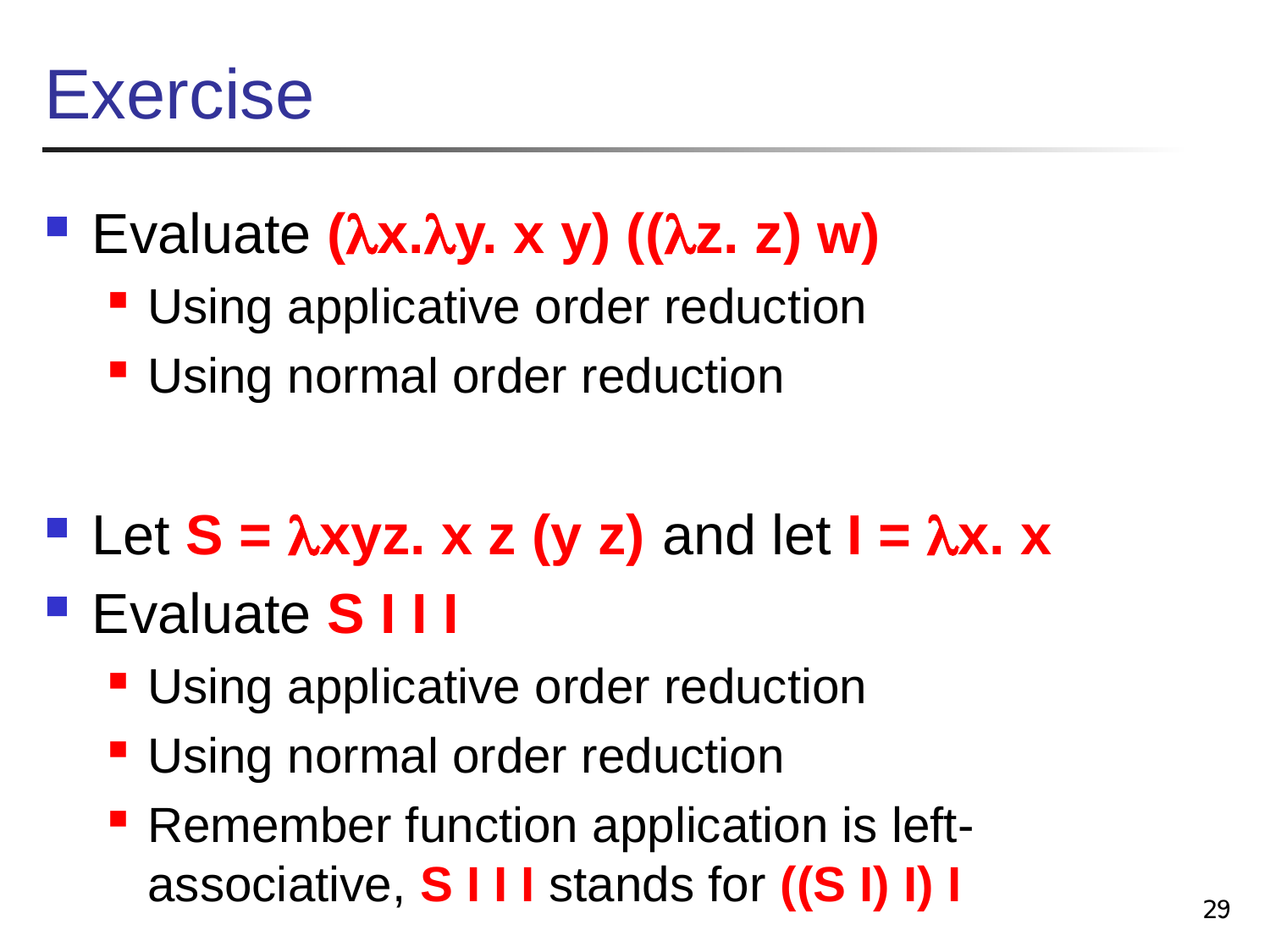

# Exercise
Evaluate (λx.λy. x y) ((λz. z) w)
Using applicative order reduction
Using normal order reduction

Let S = λxyz. x z (y z) and let I = λx. x
Evaluate S I I I
Using applicative order reduction
Using normal order reduction
Remember function application is left-associative, S I I I stands for ((S I) I) I

29